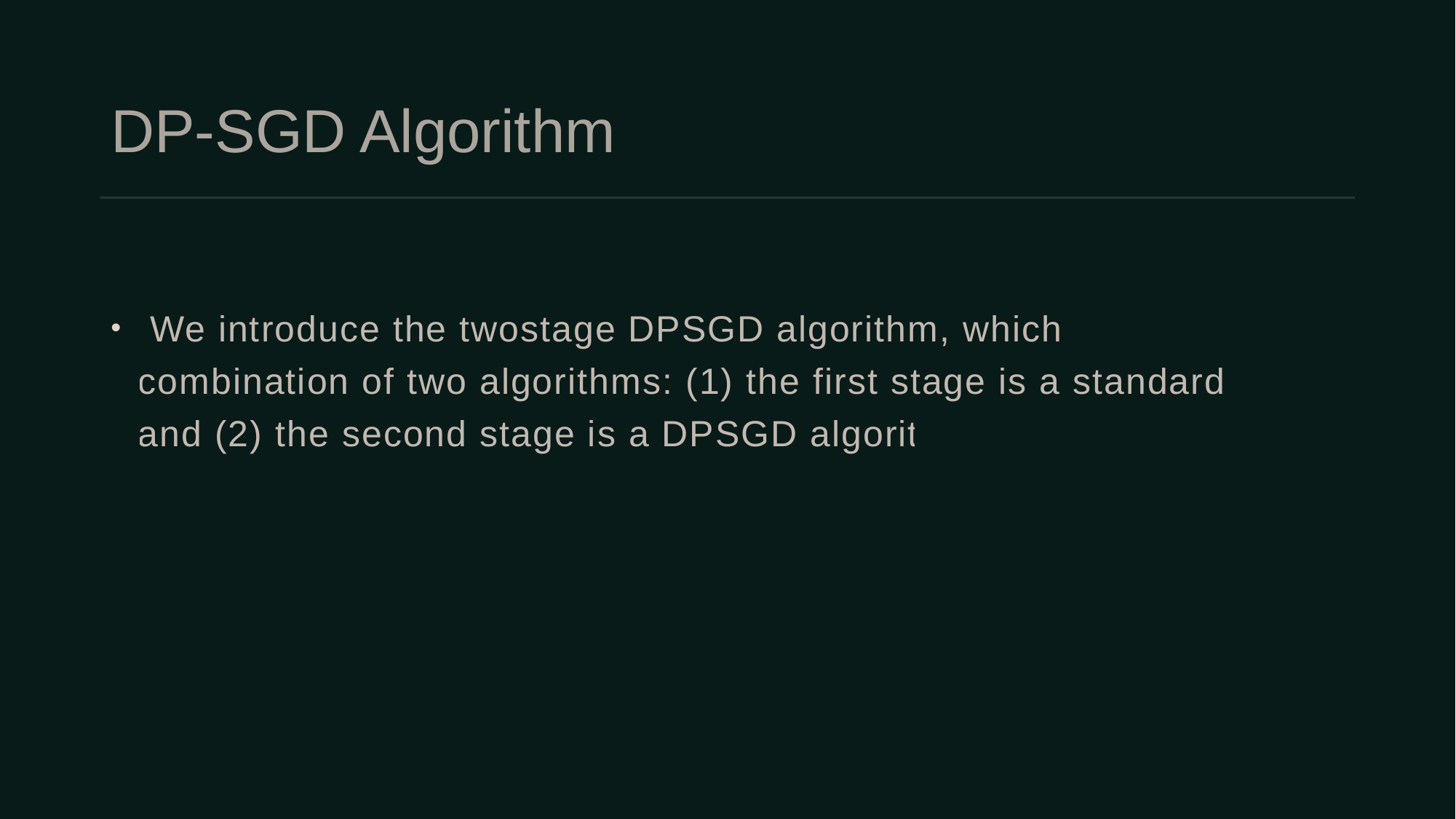

# DP-SGD Algorithm
 We introduce the twostage DPSGD algorithm, which is a combination of two algorithms: (1) the first stage is a standard SGD, and (2) the second stage is a DPSGD algorithm.